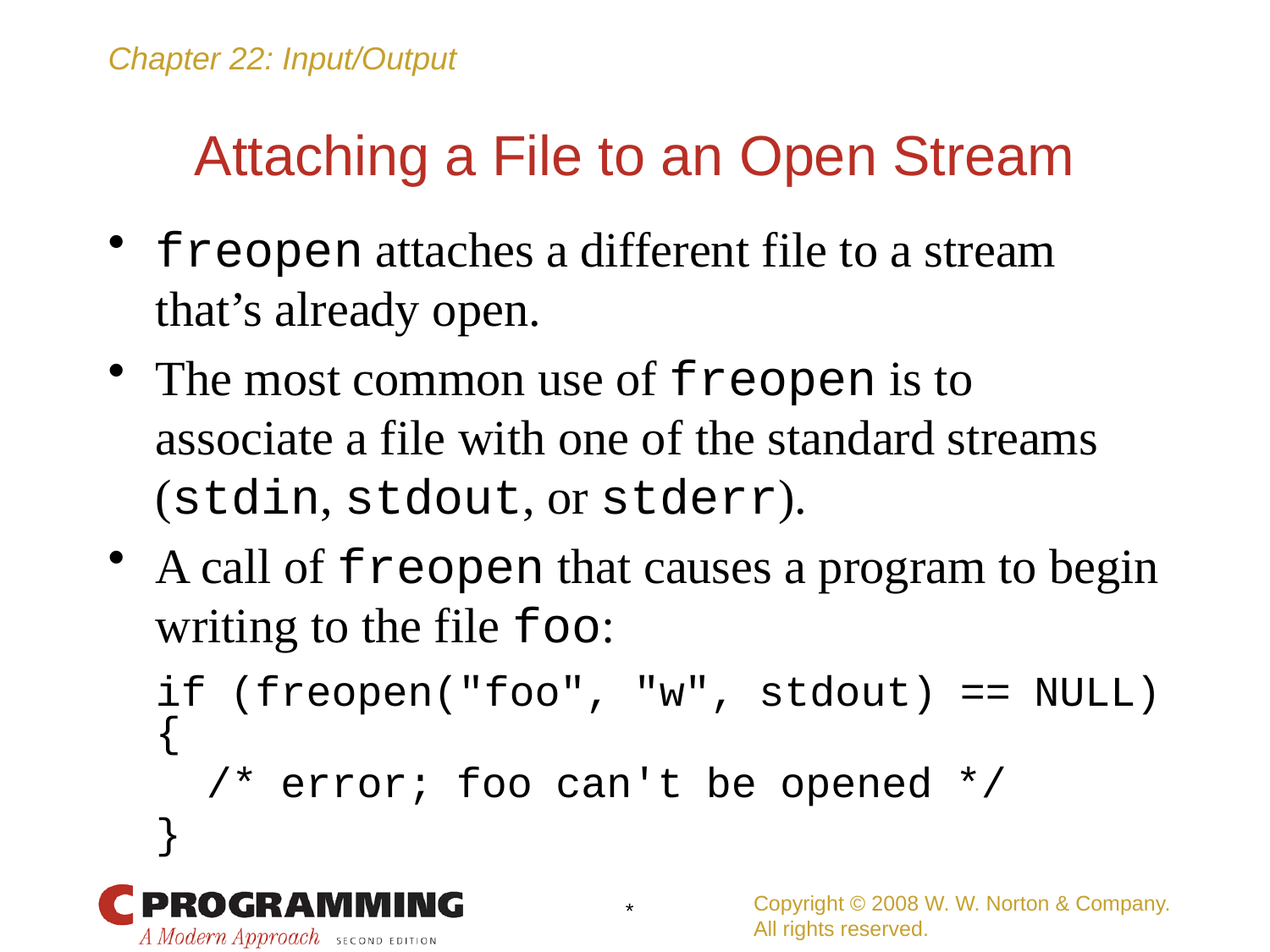

# Attaching a File to an Open Stream
freopen attaches a different file to a stream that’s already open.
The most common use of freopen is to associate a file with one of the standard streams (stdin, stdout, or stderr).
A call of freopen that causes a program to begin writing to the file foo:
	if (freopen("foo", "w", stdout) == NULL) {
	  /* error; foo can't be opened */
	}
Copyright © 2008 W. W. Norton & Company.
All rights reserved.
*